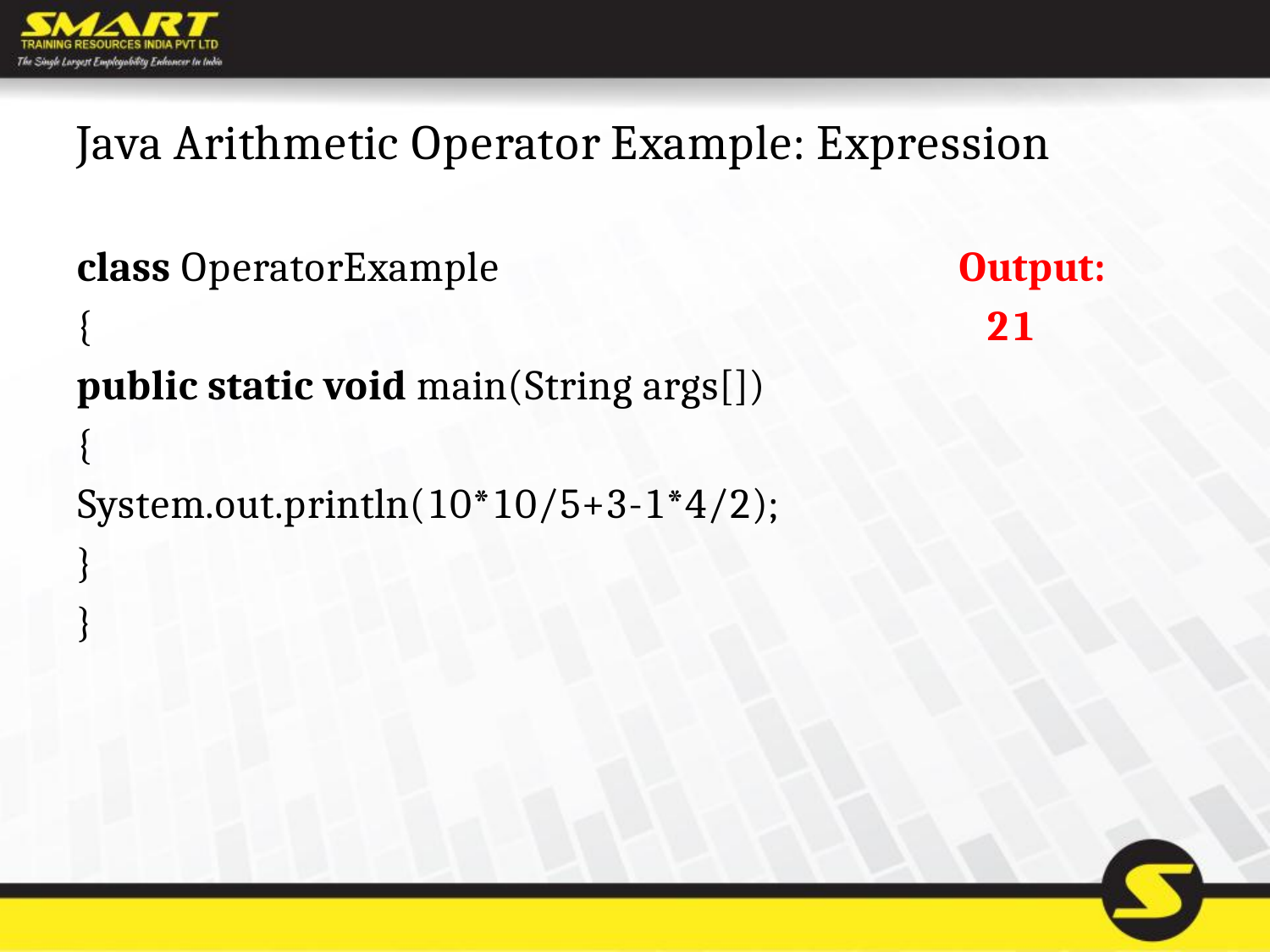

# Java Arithmetic Operator Example: Expression
class OperatorExample
{
public static void main(String args[])
{
System.out.println(10*10/5+3-1*4/2);
}
}

Output:
   21